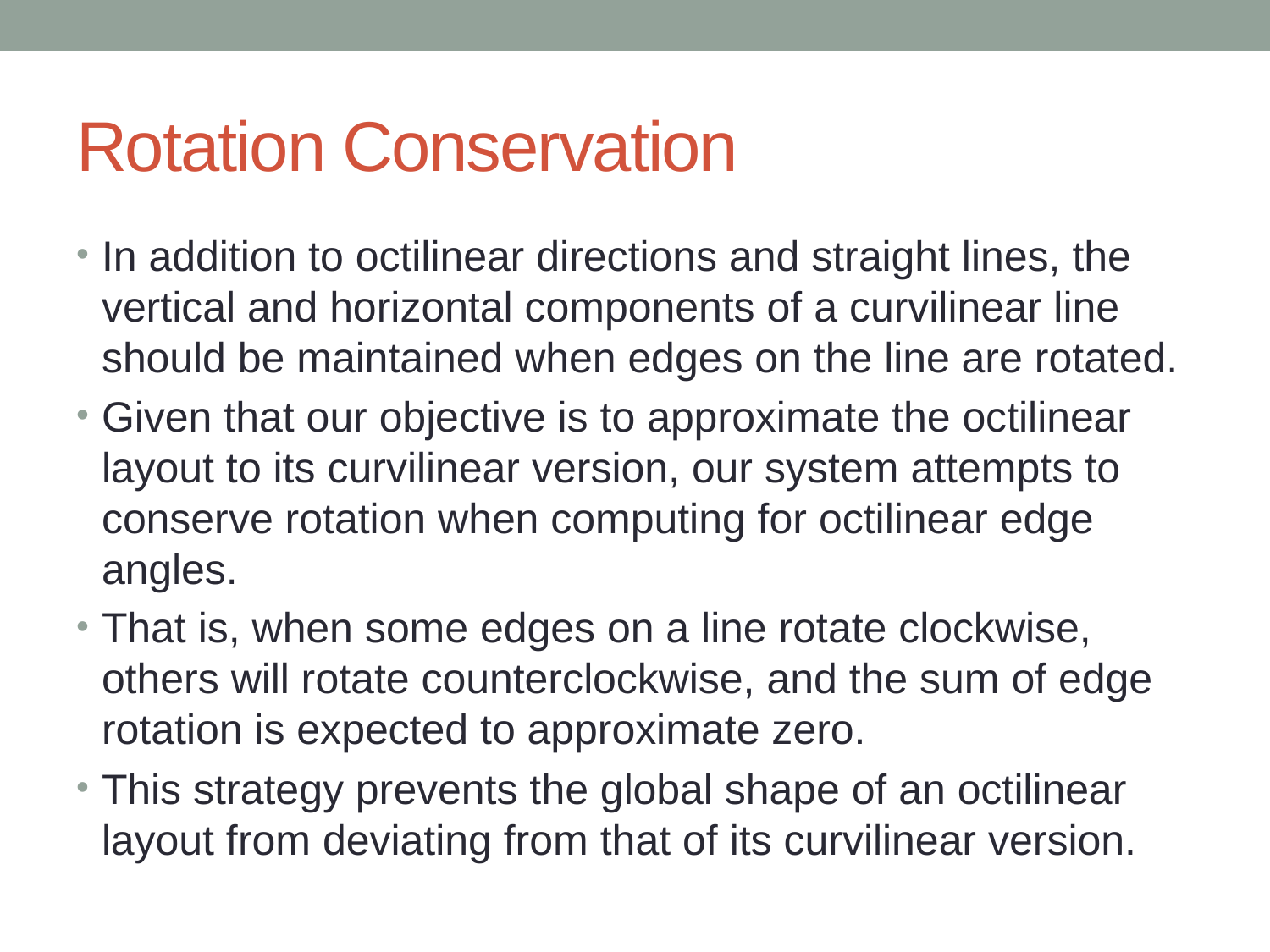

# Rotation Conservation
In addition to octilinear directions and straight lines, the vertical and horizontal components of a curvilinear line should be maintained when edges on the line are rotated.
Given that our objective is to approximate the octilinear layout to its curvilinear version, our system attempts to conserve rotation when computing for octilinear edge angles.
That is, when some edges on a line rotate clockwise, others will rotate counterclockwise, and the sum of edge rotation is expected to approximate zero.
This strategy prevents the global shape of an octilinear layout from deviating from that of its curvilinear version.